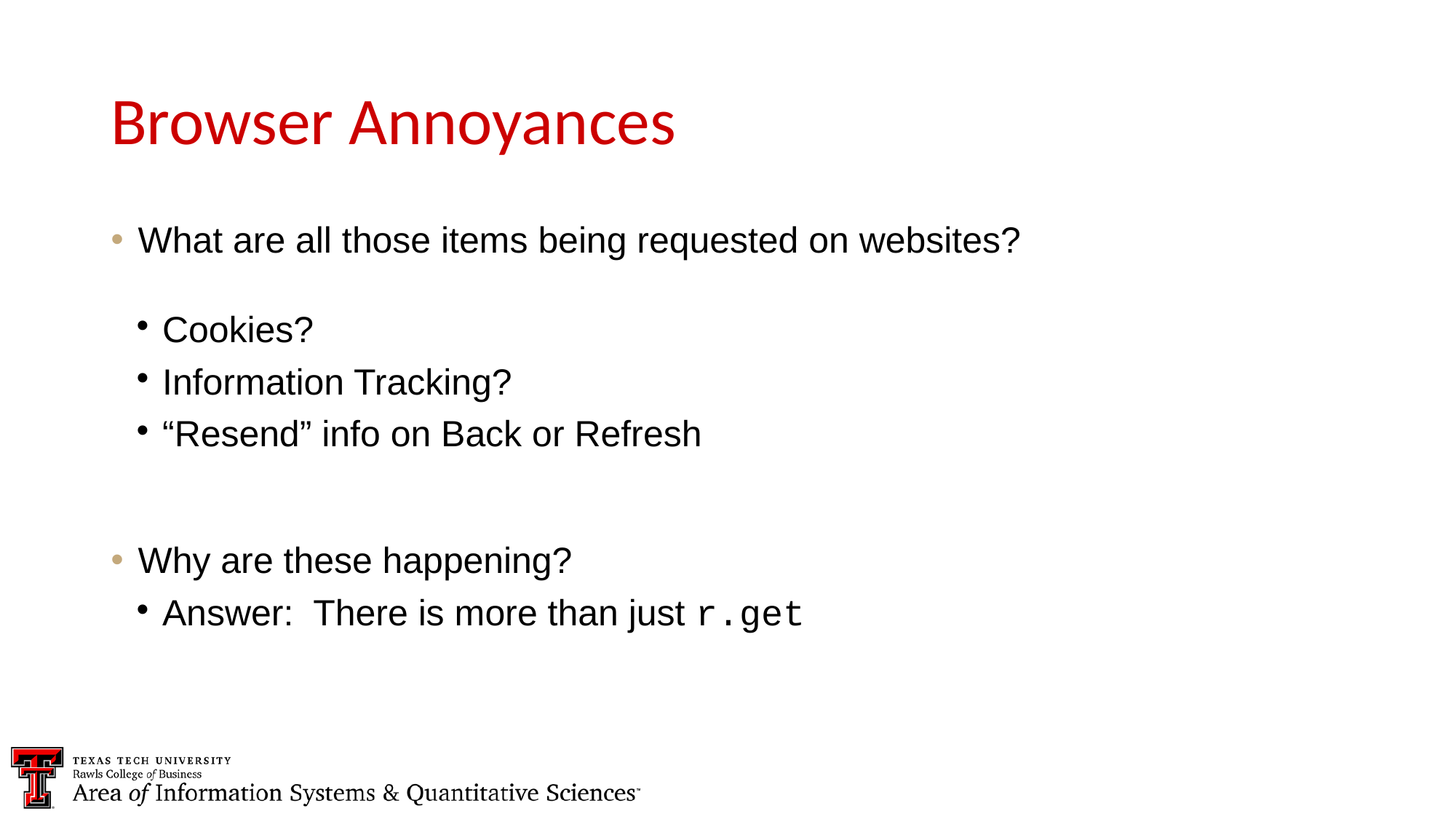

Browser Annoyances
What are all those items being requested on websites?
Cookies?
Information Tracking?
“Resend” info on Back or Refresh
Why are these happening?
Answer:  There is more than just r.get